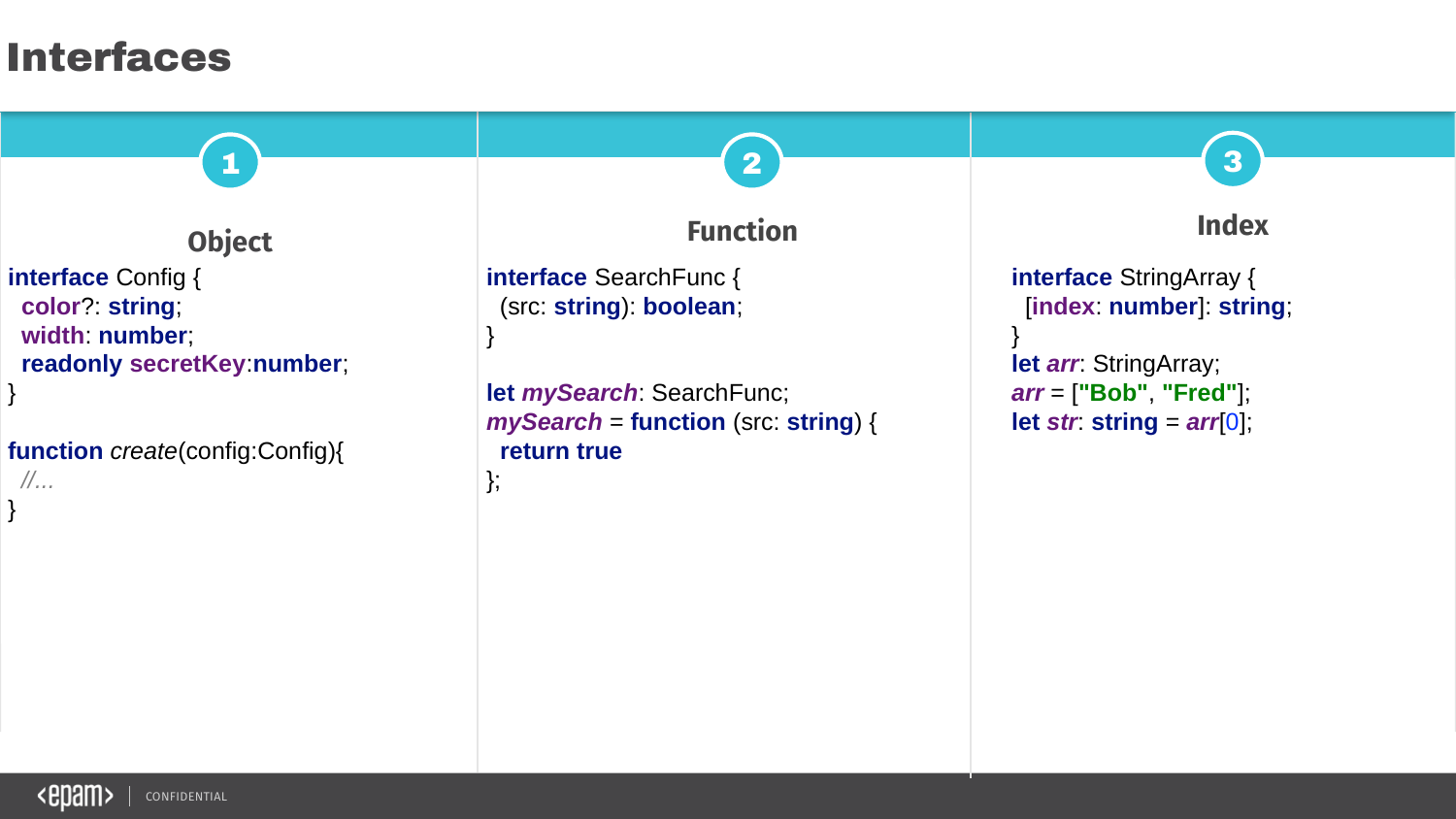

Interfaces

Object
Index
Function
interface Config {
  color?: string;
  width: number;
  readonly secretKey:number;
}
function create(config:Config){
  //...
}
interface SearchFunc {
  (src: string): boolean;
}
let mySearch: SearchFunc;
mySearch = function (src: string) {
  return true
};
interface StringArray {
  [index: number]: string;
}
let arr: StringArray;
arr = ["Bob", "Fred"];
let str: string = arr[0];
8